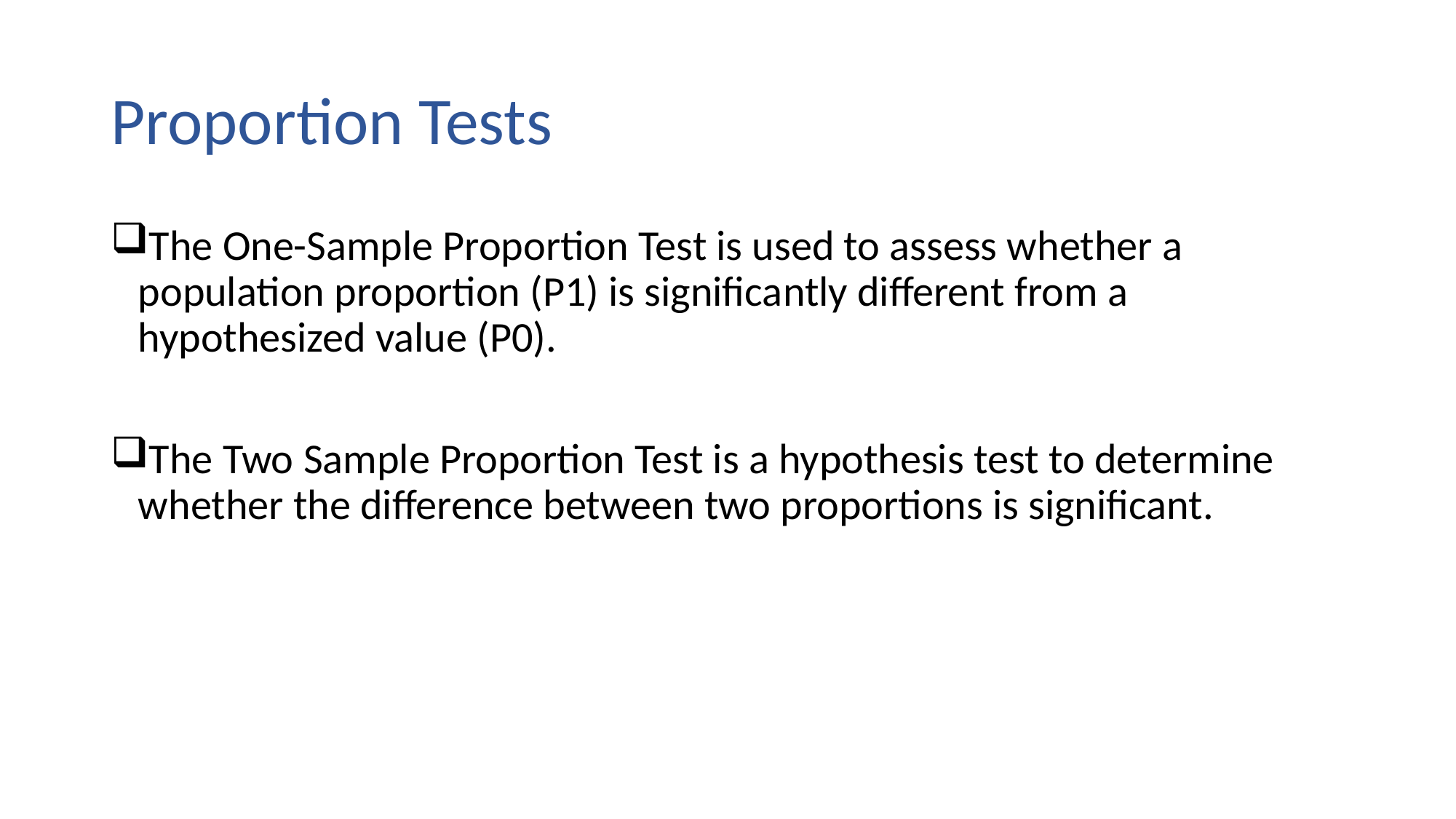

# Proportion Tests
The One-Sample Proportion Test is used to assess whether a population proportion (P1) is significantly different from a hypothesized value (P0).

The Two Sample Proportion Test is a hypothesis test to determine whether the difference between two proportions is significant.